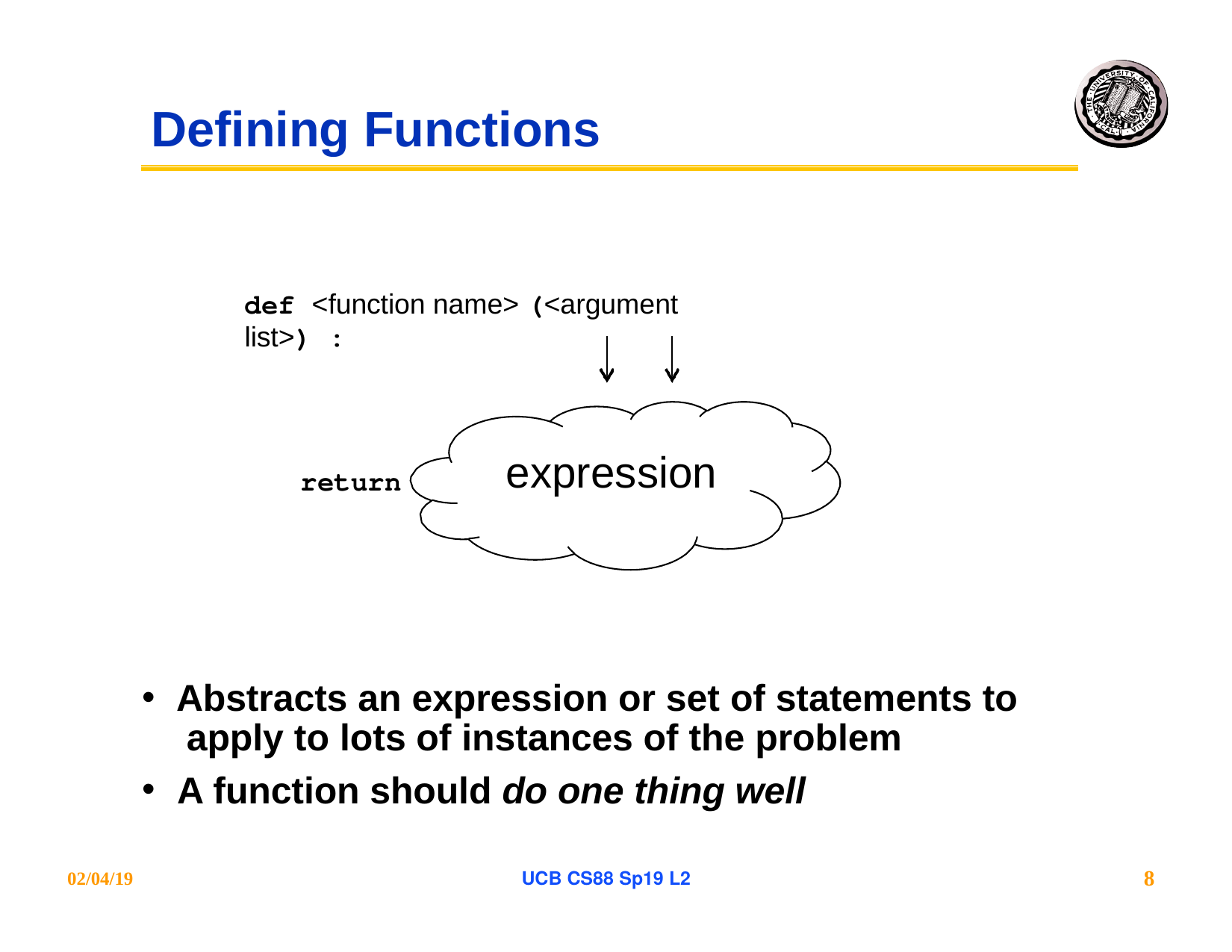

# Defining Functions
def <function name> (<argument list>) :

expression

return

Abstracts an expression or set of statements to  apply to lots of instances of the problem
A function should do one thing well
8
02/04/19
UCB CS88 Sp19 L2